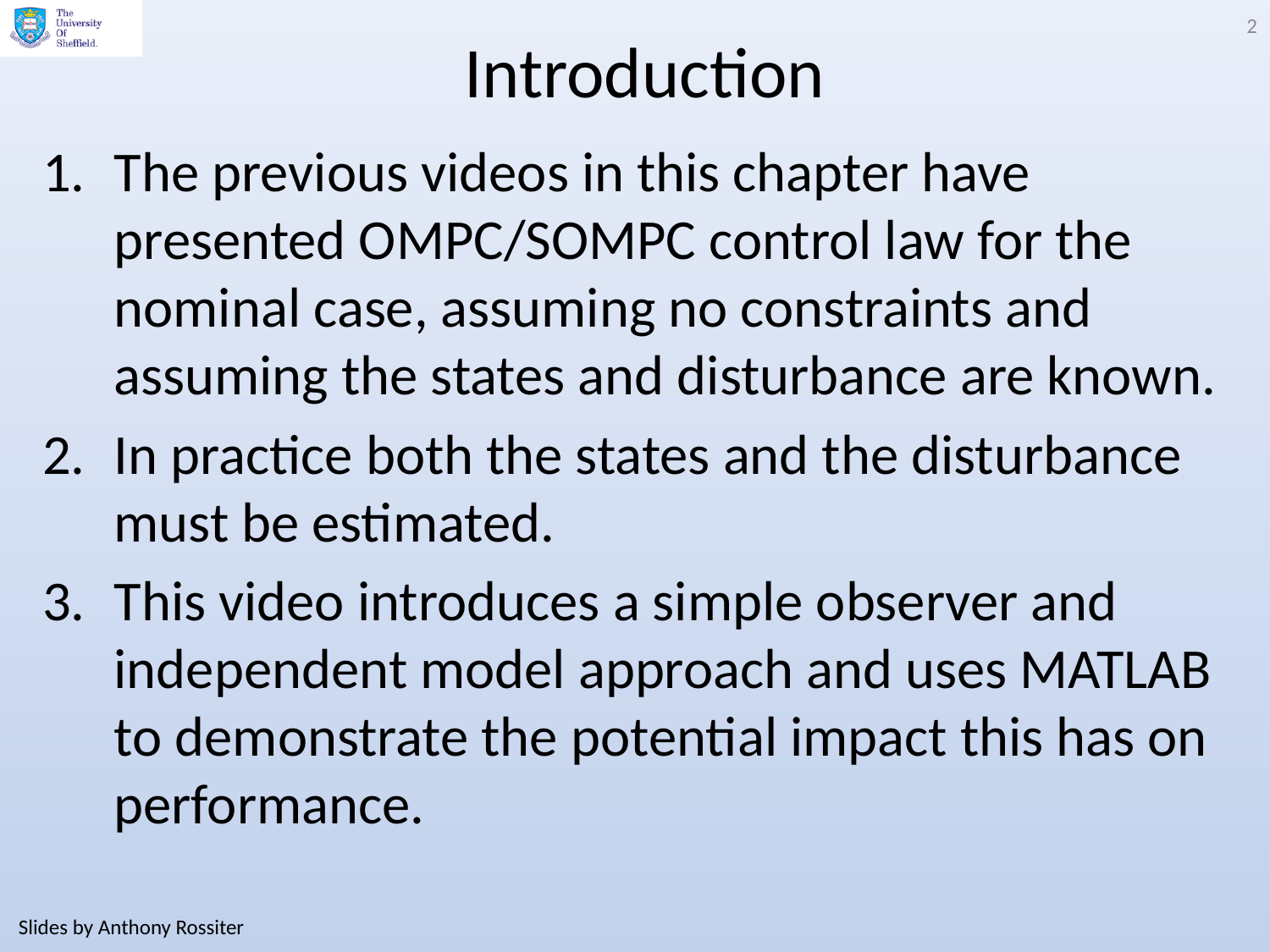

2
# Introduction
The previous videos in this chapter have presented OMPC/SOMPC control law for the nominal case, assuming no constraints and assuming the states and disturbance are known.
In practice both the states and the disturbance must be estimated.
This video introduces a simple observer and independent model approach and uses MATLAB to demonstrate the potential impact this has on performance.
Slides by Anthony Rossiter